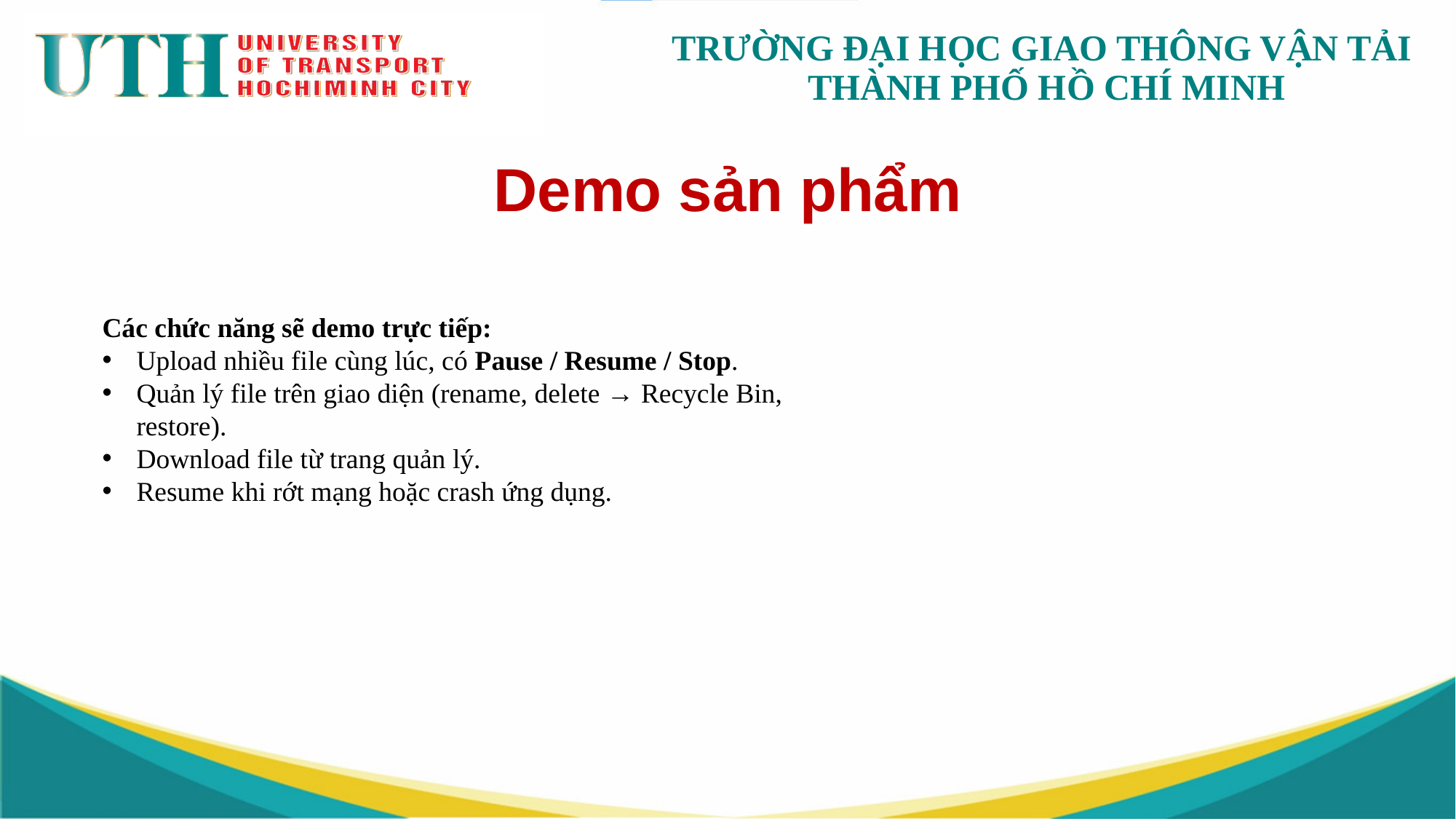

# Demo sản phẩm
Các chức năng sẽ demo trực tiếp:
Upload nhiều file cùng lúc, có Pause / Resume / Stop.
Quản lý file trên giao diện (rename, delete → Recycle Bin, restore).
Download file từ trang quản lý.
Resume khi rớt mạng hoặc crash ứng dụng.